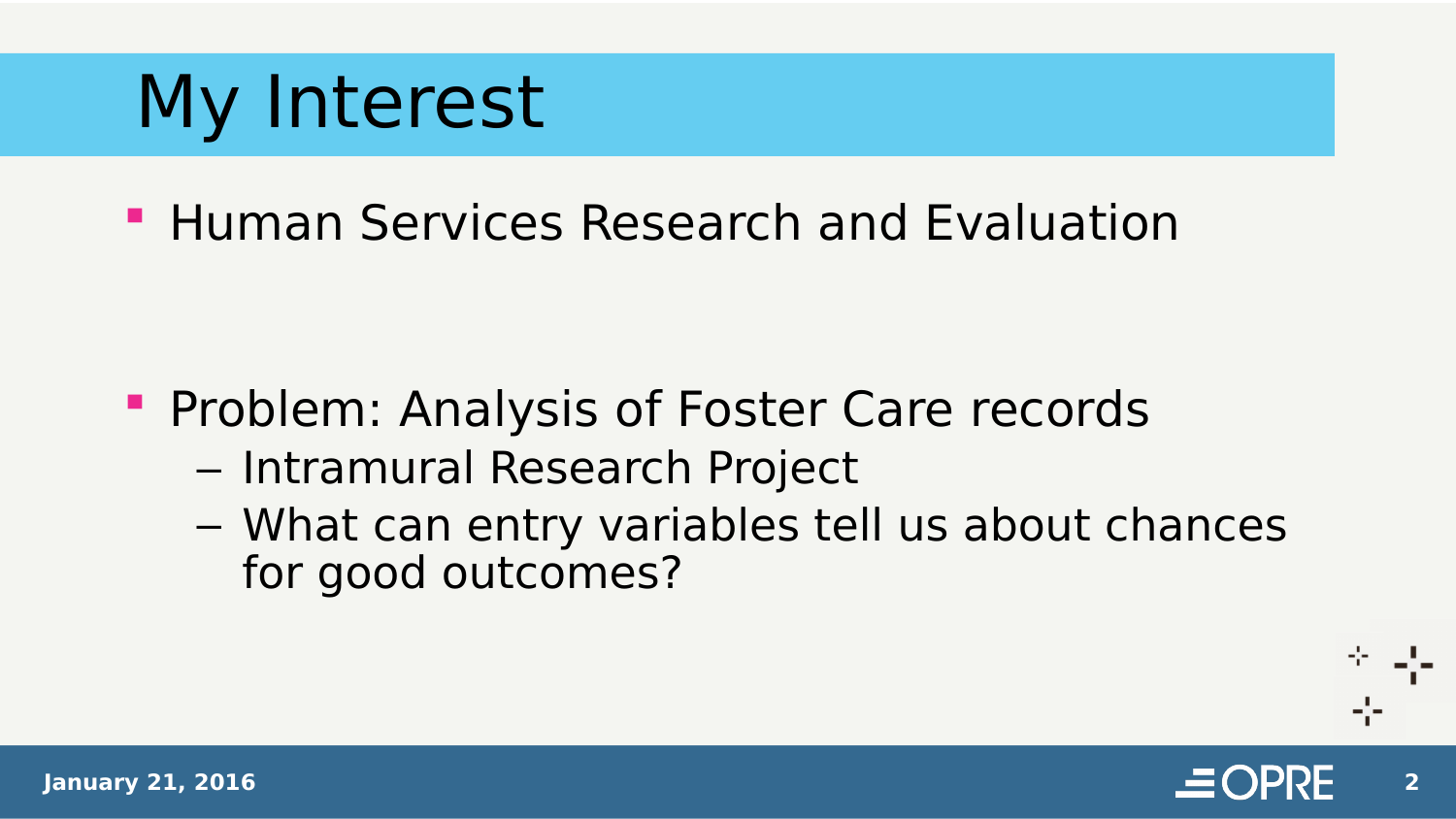

# My Interest
Human Services Research and Evaluation

Problem: Analysis of Foster Care records
Intramural Research Project
What can entry variables tell us about chances for good outcomes?
January 21, 2016
2